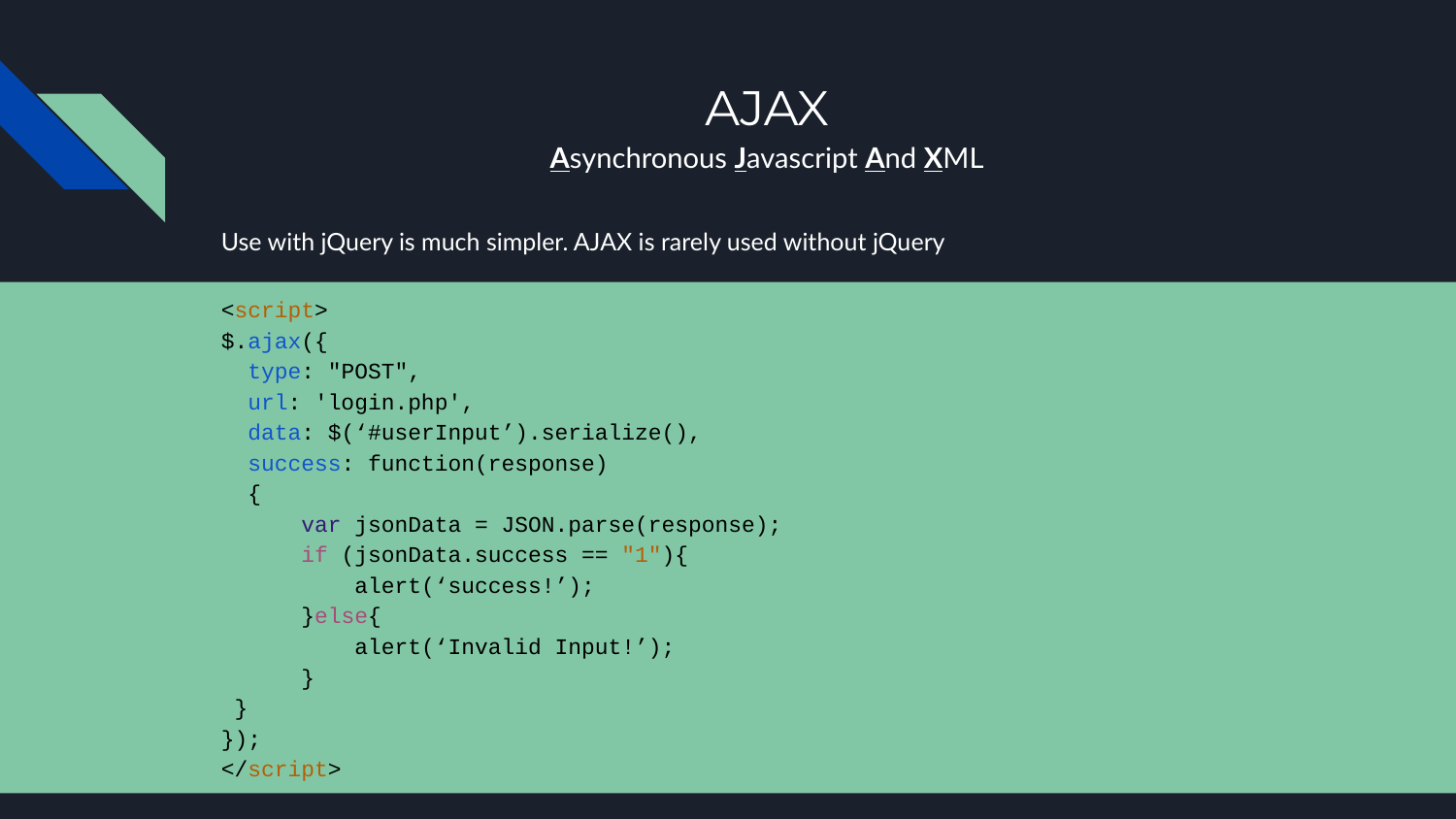

# AJAX
Asynchronous Javascript And XML
Use with jQuery is much simpler. AJAX is rarely used without jQuery
<script>
$.ajax({
  type: "POST",
  url: 'login.php',
  data: $(‘#userInput’).serialize(),
  success: function(response)
  {
      var jsonData = JSON.parse(response);
      if (jsonData.success == "1"){
          alert(‘success!’);
      }else{
          alert(‘Invalid Input!’);
      }
 }
});
</script>